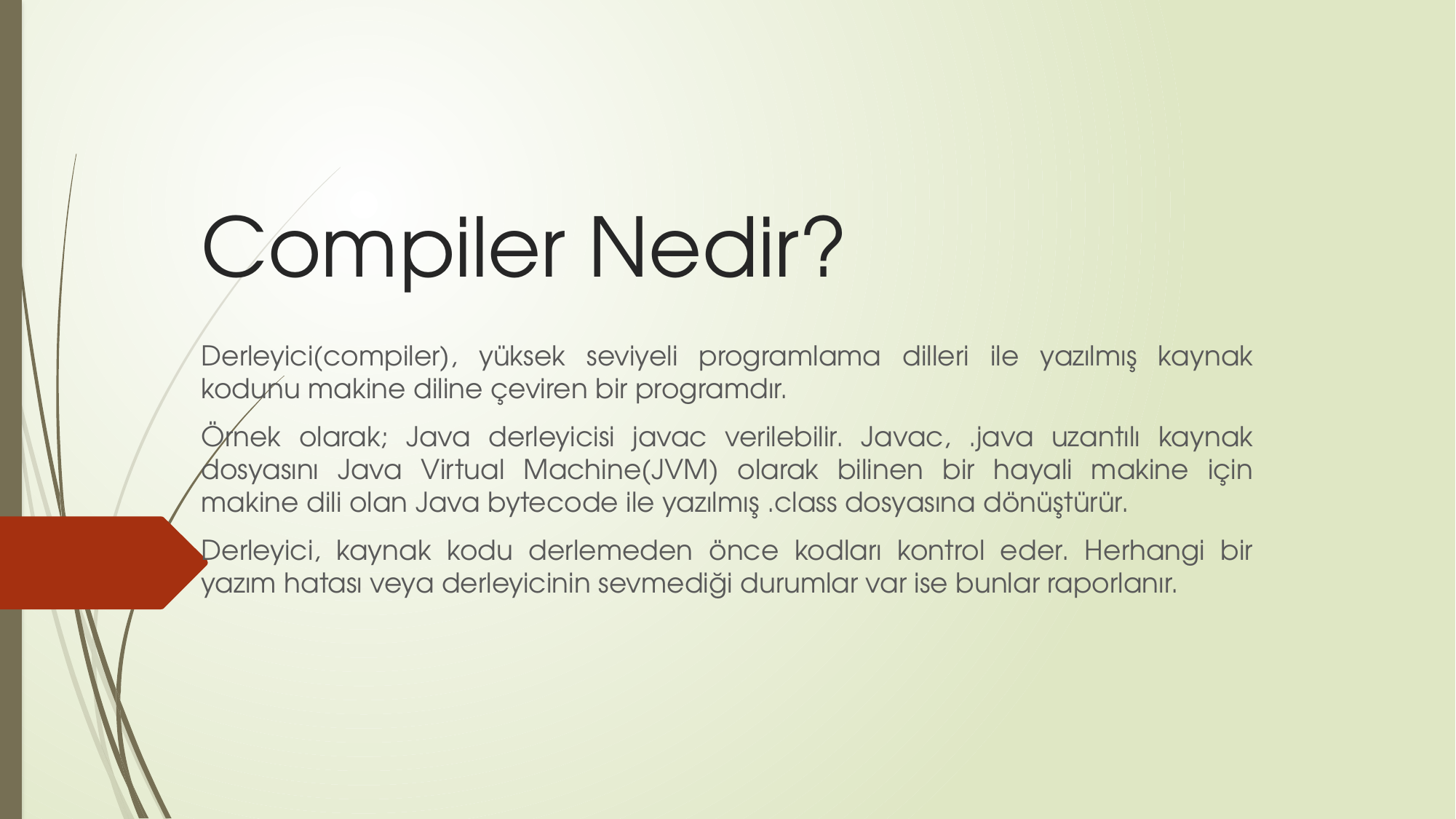

# Compiler Nedir?
Derleyici(compiler), yüksek seviyeli programlama dilleri ile yazılmış kaynak kodunu makine diline çeviren bir programdır.
Örnek olarak; Java derleyicisi javac verilebilir. Javac, .java uzantılı kaynak dosyasını Java Virtual Machine(JVM) olarak bilinen bir hayali makine için makine dili olan Java bytecode ile yazılmış .class dosyasına dönüştürür.
Derleyici, kaynak kodu derlemeden önce kodları kontrol eder. Herhangi bir yazım hatası veya derleyicinin sevmediği durumlar var ise bunlar raporlanır.